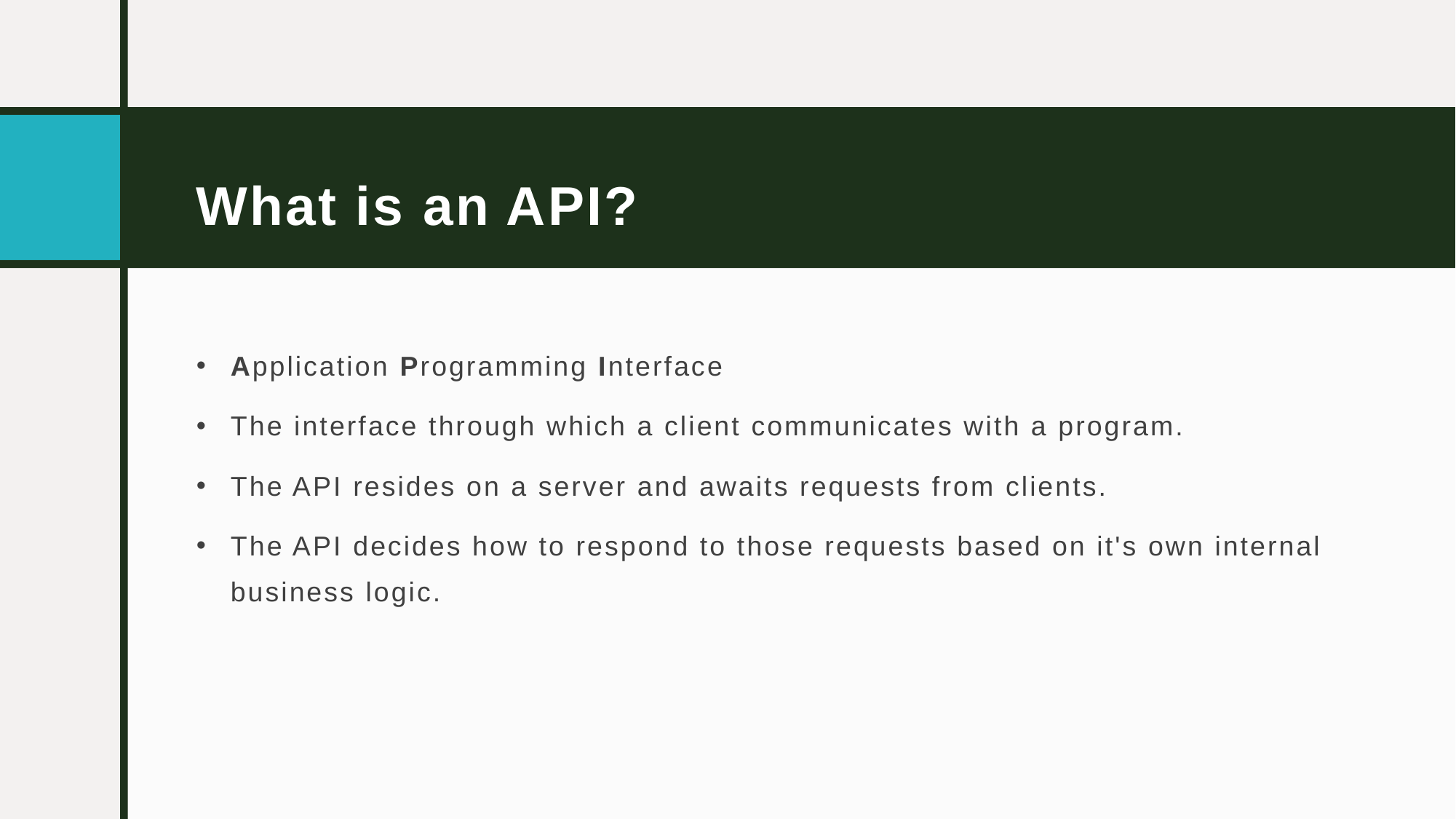

# What is an API?

Application Programming Interface
The interface through which a client communicates with a program.
The API resides on a server and awaits requests from clients.
The API decides how to respond to those requests based on it's own internal business logic.